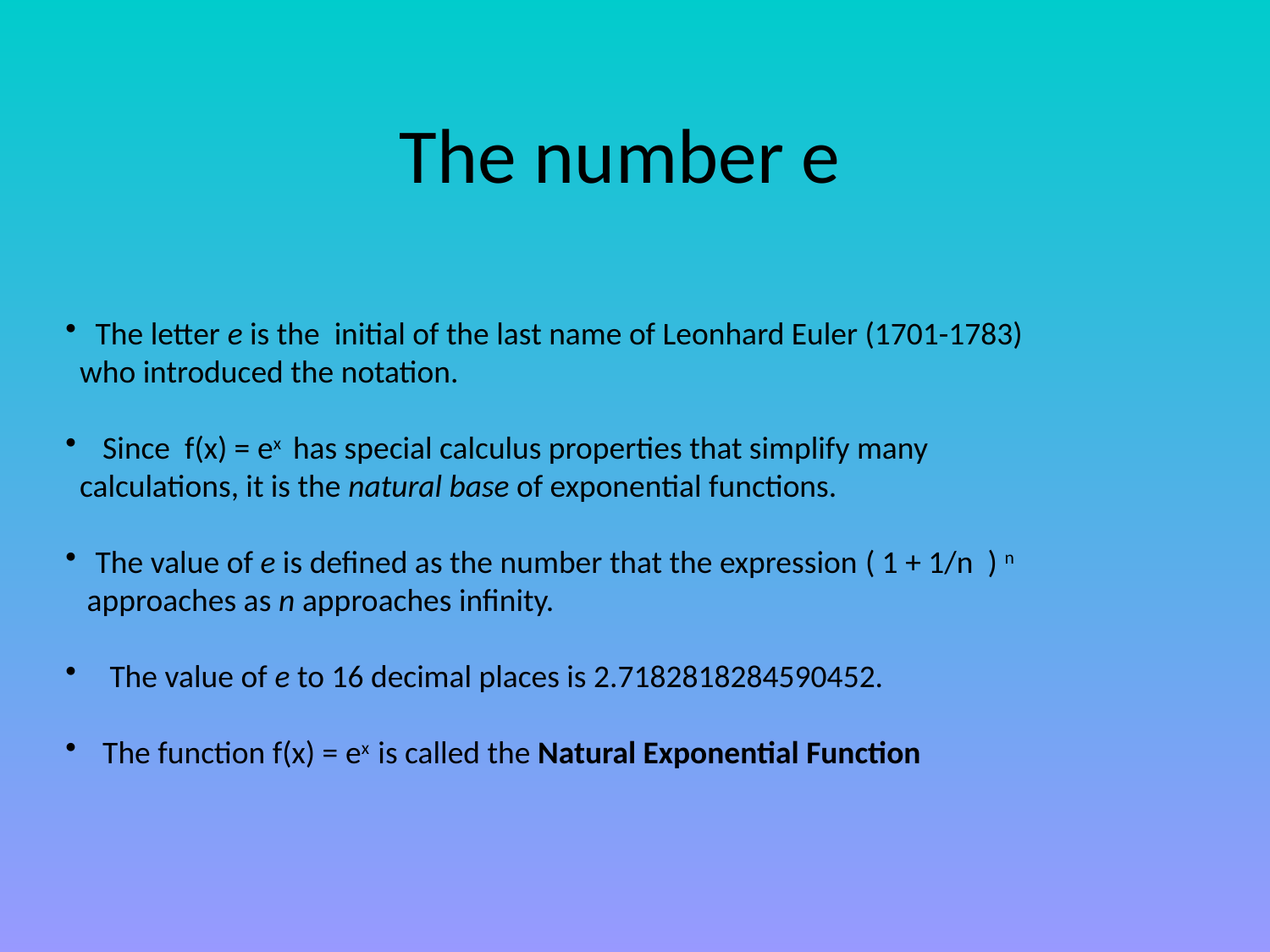

The number e
The letter e is the  initial of the last name of Leonhard Euler (1701-1783)
  who introduced the notation.

 Since  f(x) = ex  has special calculus properties that simplify many
  calculations, it is the natural base of exponential functions.

The value of e is defined as the number that the expression ( 1 + 1/n  ) n
   approaches as n approaches infinity.

  The value of e to 16 decimal places is 2.7182818284590452.

 The function f(x) = ex  is called the Natural Exponential Function